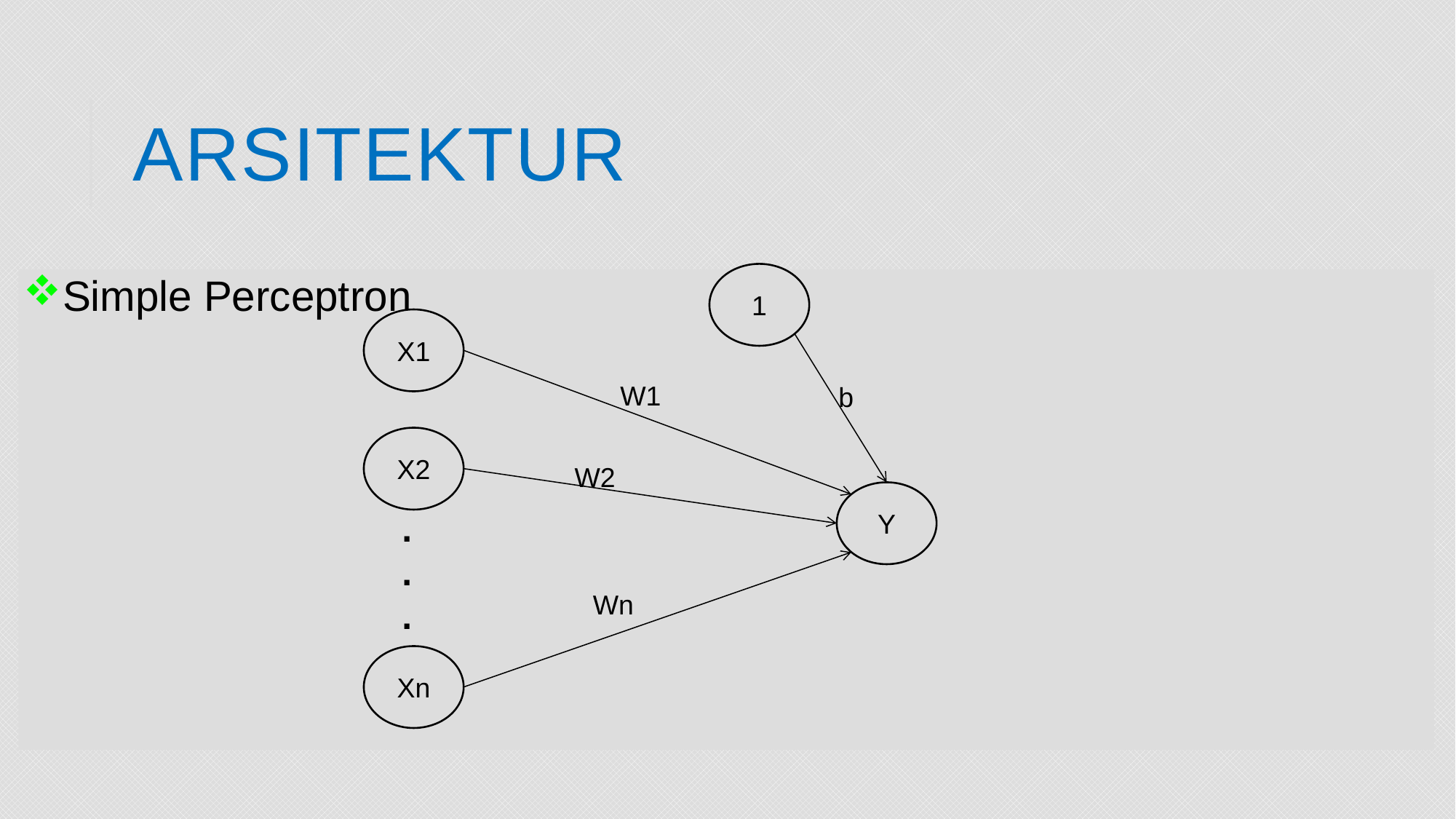

# Arsitektur
1
Simple Perceptron

X1
W1
b
X2
W2
Y
.
.
.
Wn
Xn